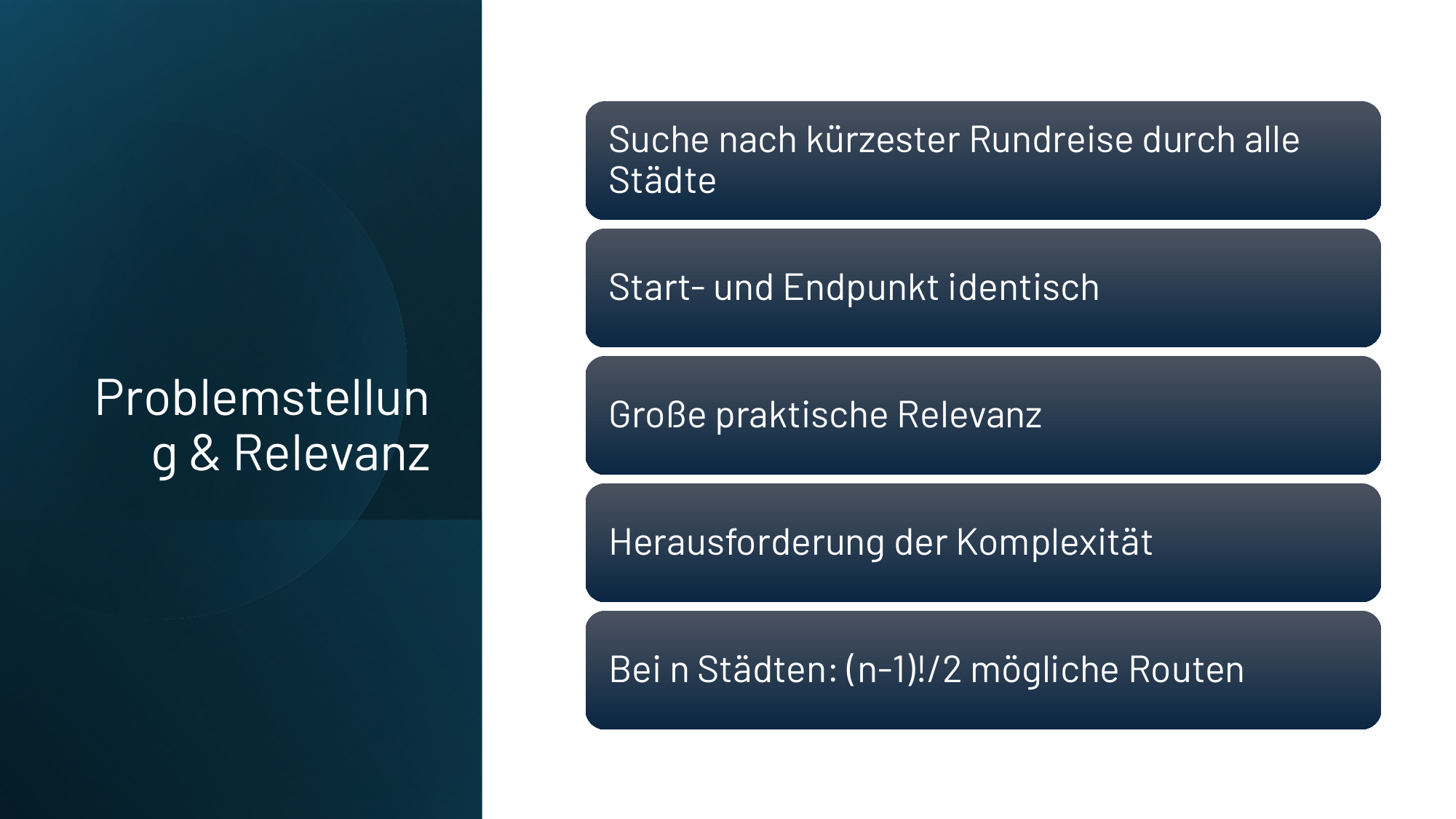

Suche nach kürzester Rundreise durch alle Städte
Start- und Endpunkt identisch
Große praktische Relevanz
Herausforderung der Komplexität
Bei n Städten: (n-1)!/2 mögliche Routen

# Problemstellung & Relevanz